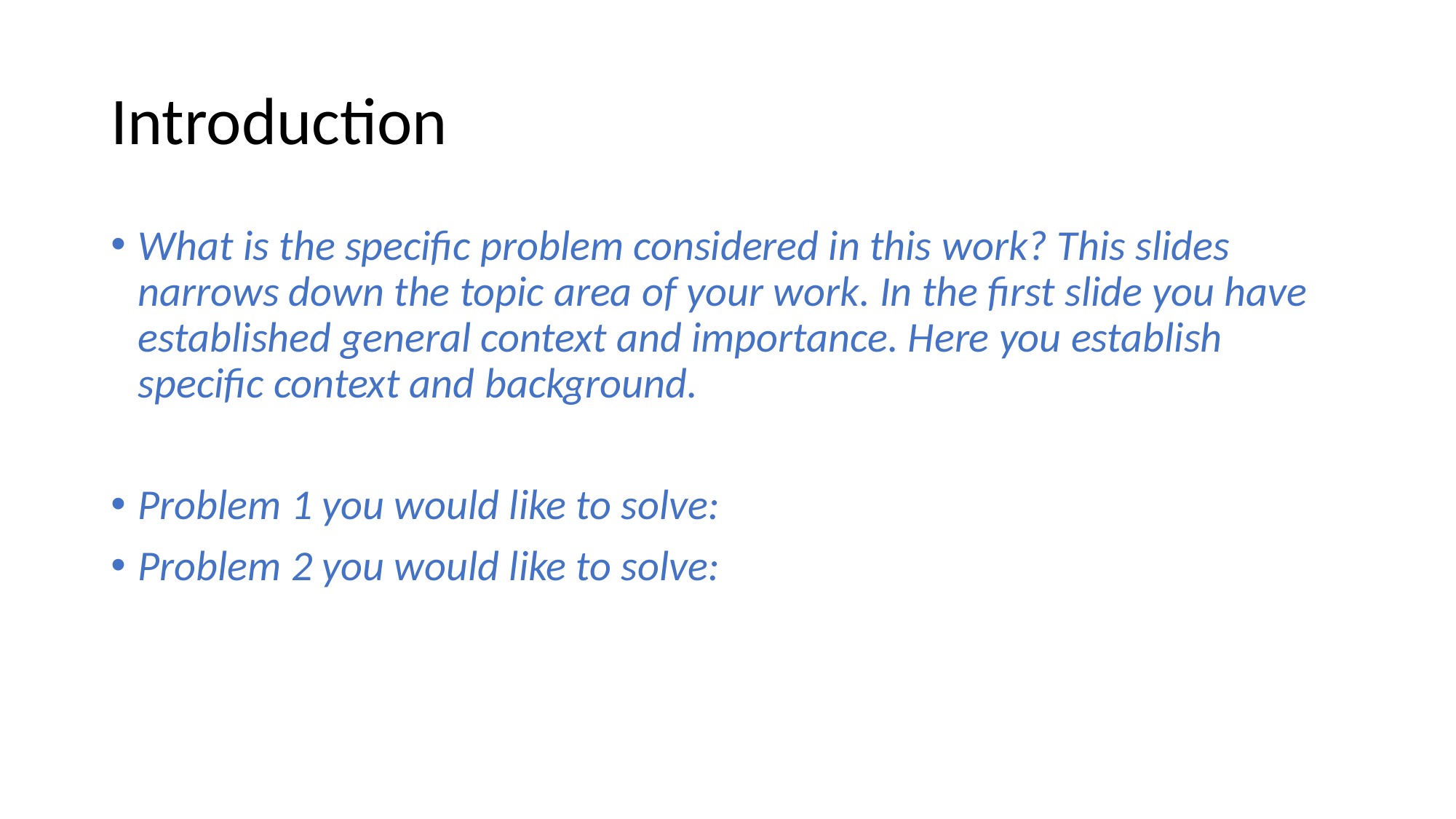

# Introduction
What is the specific problem considered in this work? This slides narrows down the topic area of your work. In the first slide you have established general context and importance. Here you establish specific context and background.

Problem 1 you would like to solve:
Problem 2 you would like to solve: